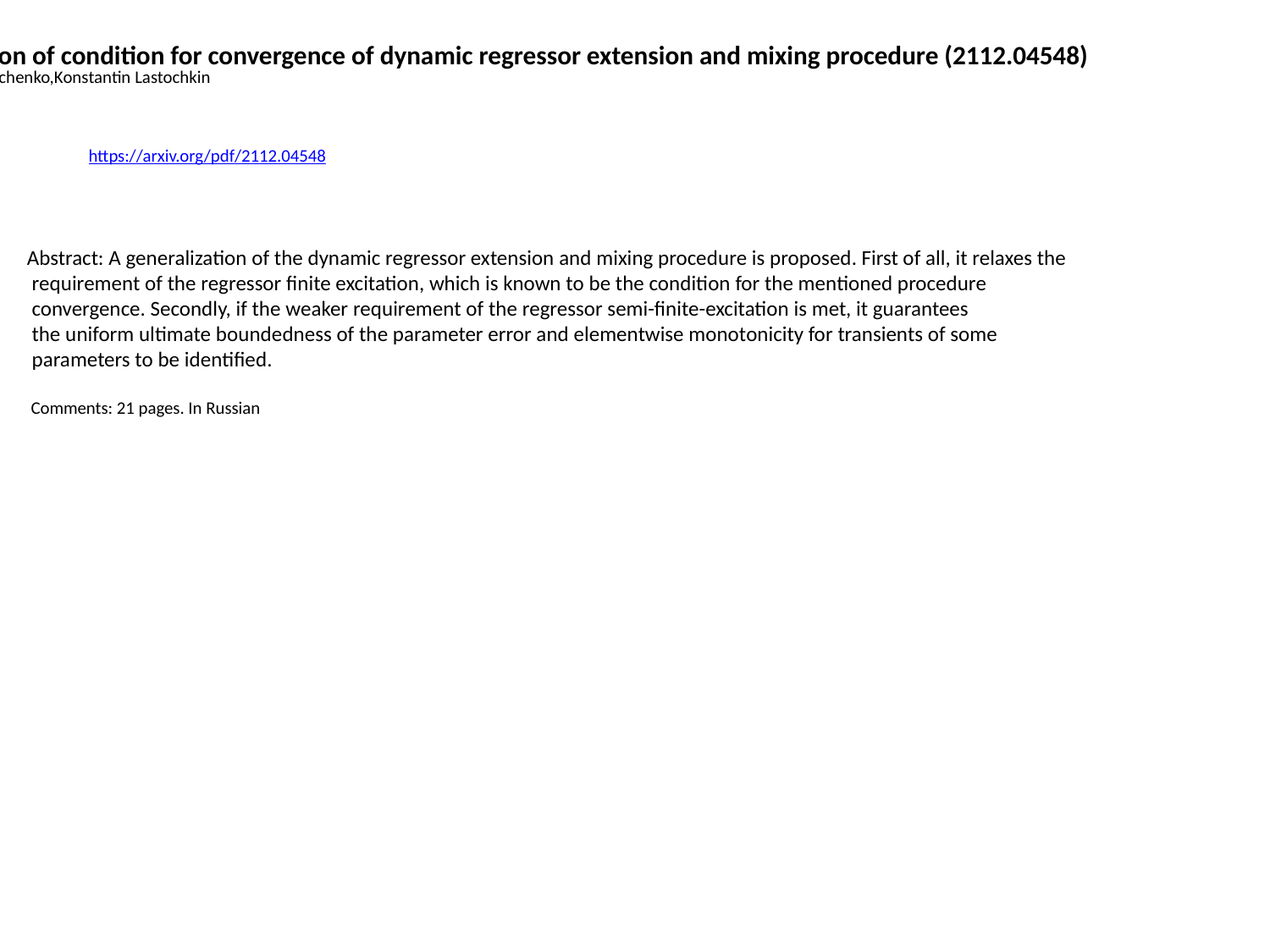

Relaxation of condition for convergence of dynamic regressor extension and mixing procedure (2112.04548)
Anton Glushchenko,Konstantin Lastochkin

https://arxiv.org/pdf/2112.04548

Abstract: A generalization of the dynamic regressor extension and mixing procedure is proposed. First of all, it relaxes the
 requirement of the regressor finite excitation, which is known to be the condition for the mentioned procedure
 convergence. Secondly, if the weaker requirement of the regressor semi-finite-excitation is met, it guarantees
 the uniform ultimate boundedness of the parameter error and elementwise monotonicity for transients of some
 parameters to be identified.
 Comments: 21 pages. In Russian